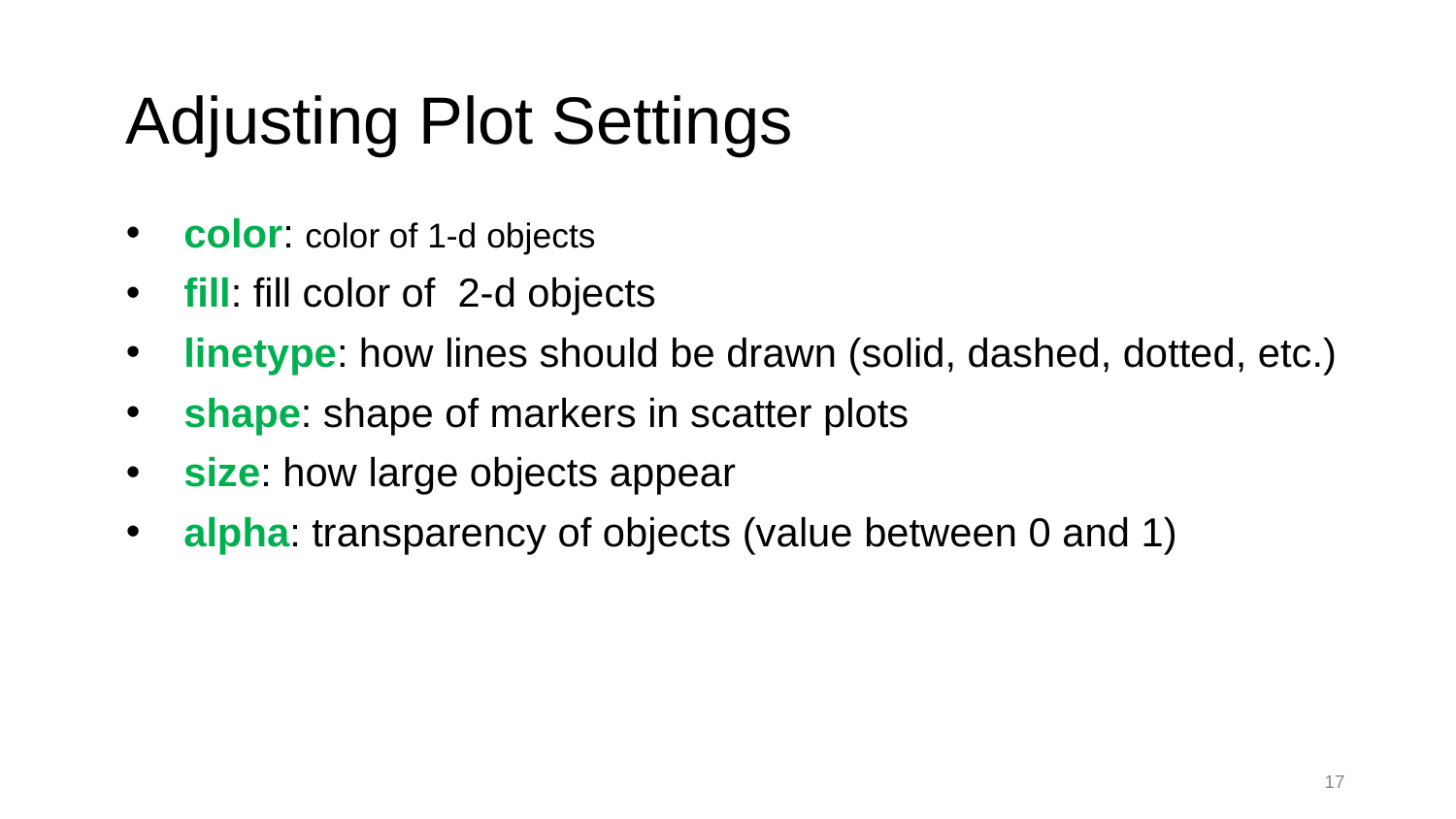

# Adjusting Plot Settings
color: color of 1-d objects
fill: fill color of  2-d objects
linetype: how lines should be drawn (solid, dashed, dotted, etc.)
shape: shape of markers in scatter plots
size: how large objects appear
alpha: transparency of objects (value between 0 and 1)

17